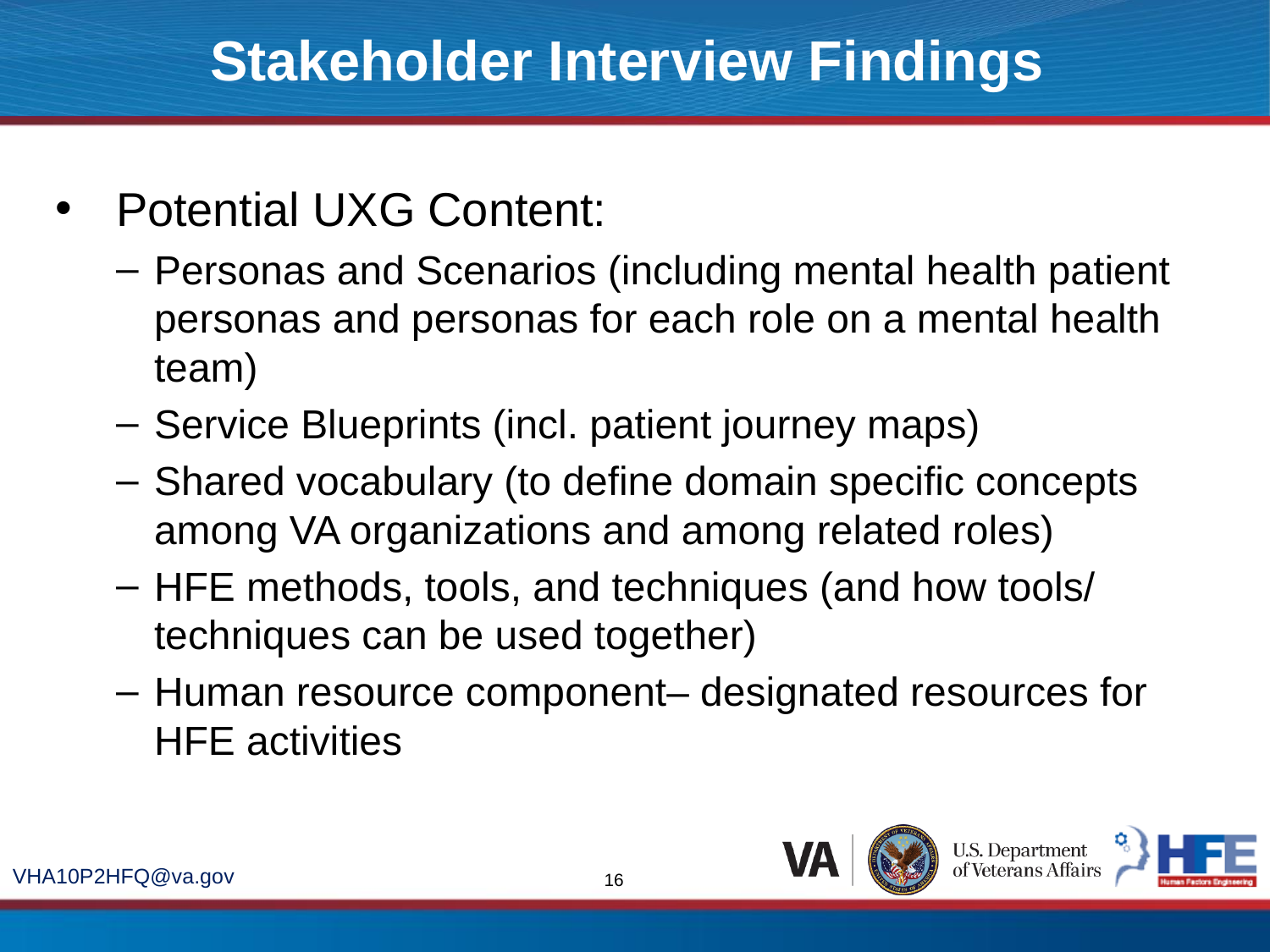

Stakeholder Interview Findings
Potential UXG Content:
Personas and Scenarios (including mental health patient personas and personas for each role on a mental health team)
Service Blueprints (incl. patient journey maps)
Shared vocabulary (to define domain specific concepts among VA organizations and among related roles)
HFE methods, tools, and techniques (and how tools/ techniques can be used together)
Human resource component– designated resources for HFE activities